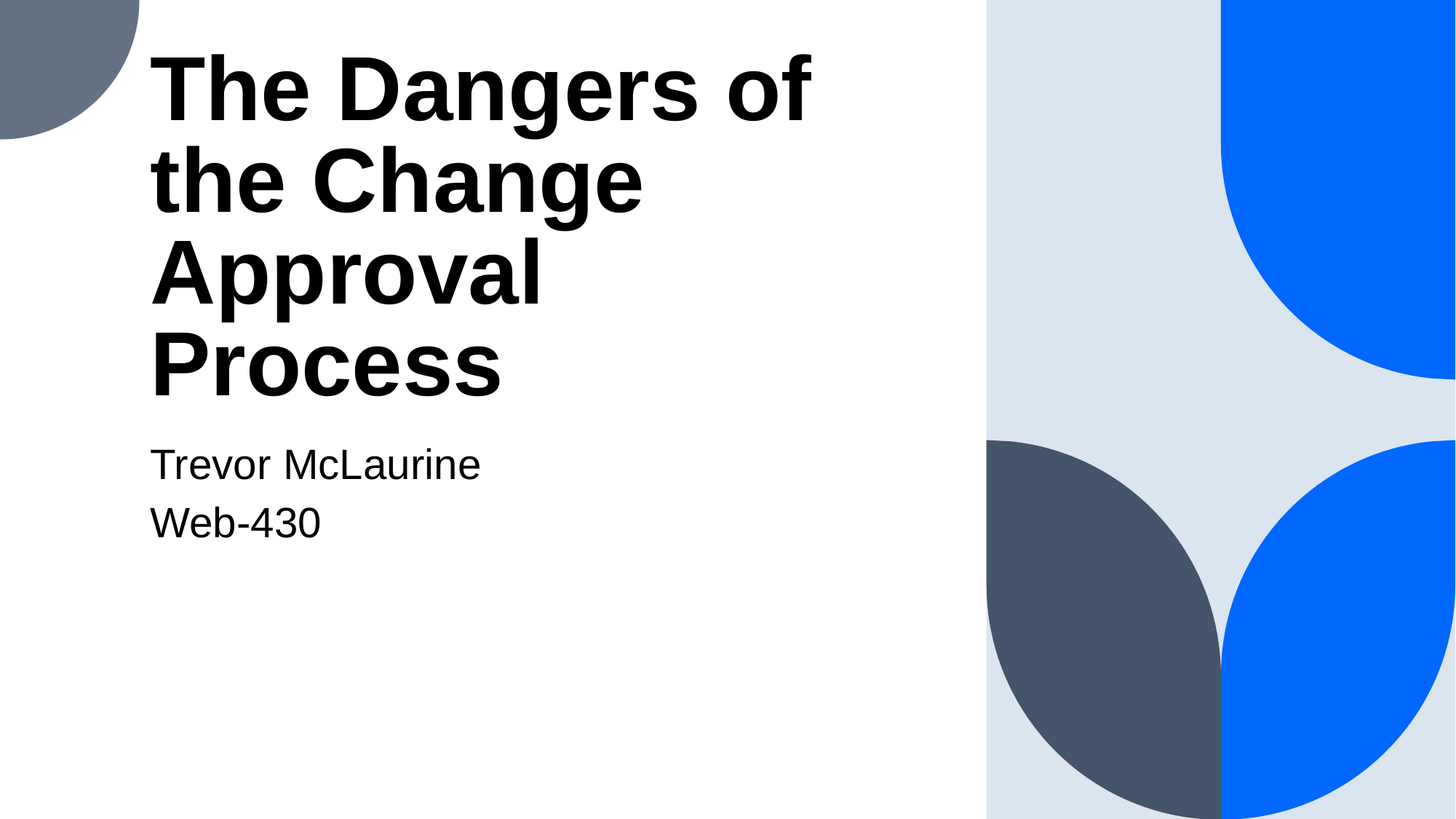

# The Dangers of the Change Approval Process
Trevor McLaurine
Web-430